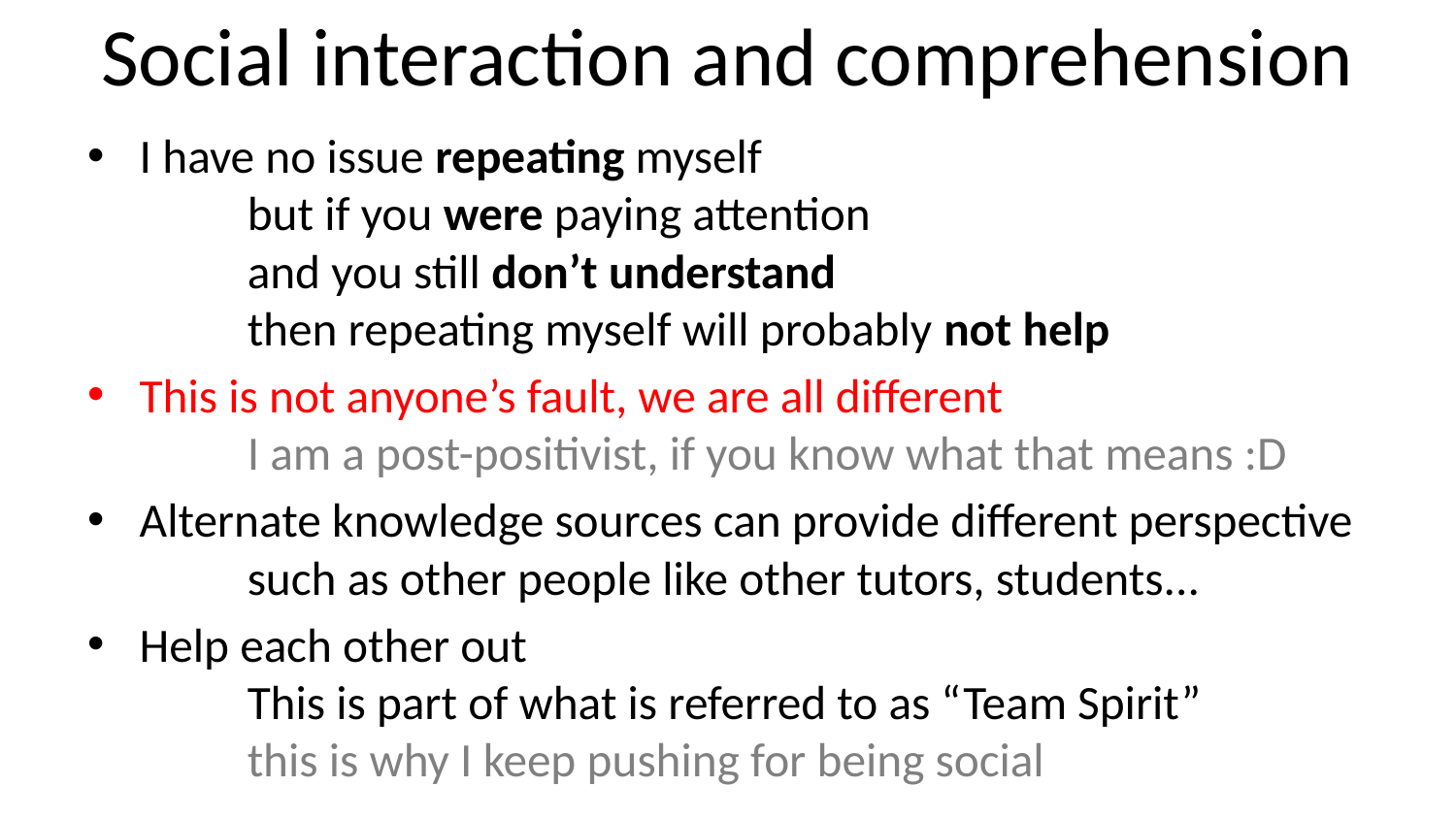

# Social interaction and comprehension
I have no issue repeating myself
	but if you were paying attention
	and you still don’t understand
		then repeating myself will probably not help
This is not anyone’s fault, we are all different
	I am a post-positivist, if you know what that means :D
Alternate knowledge sources can provide different perspective
	such as other people like other tutors, students...
Help each other out
	This is part of what is referred to as “Team Spirit”
	this is why I keep pushing for being social